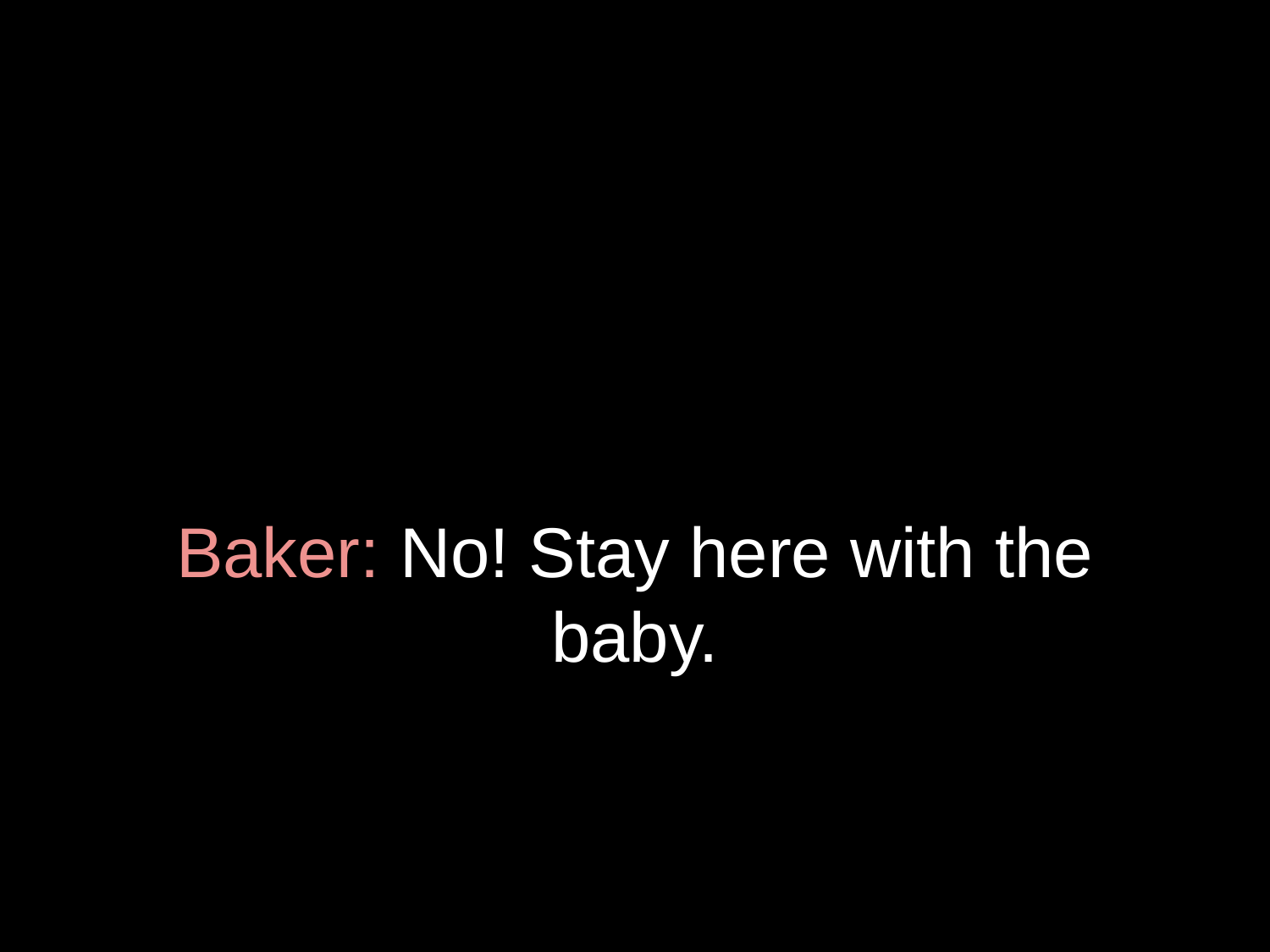

# Baker: No! Stay here with the baby.